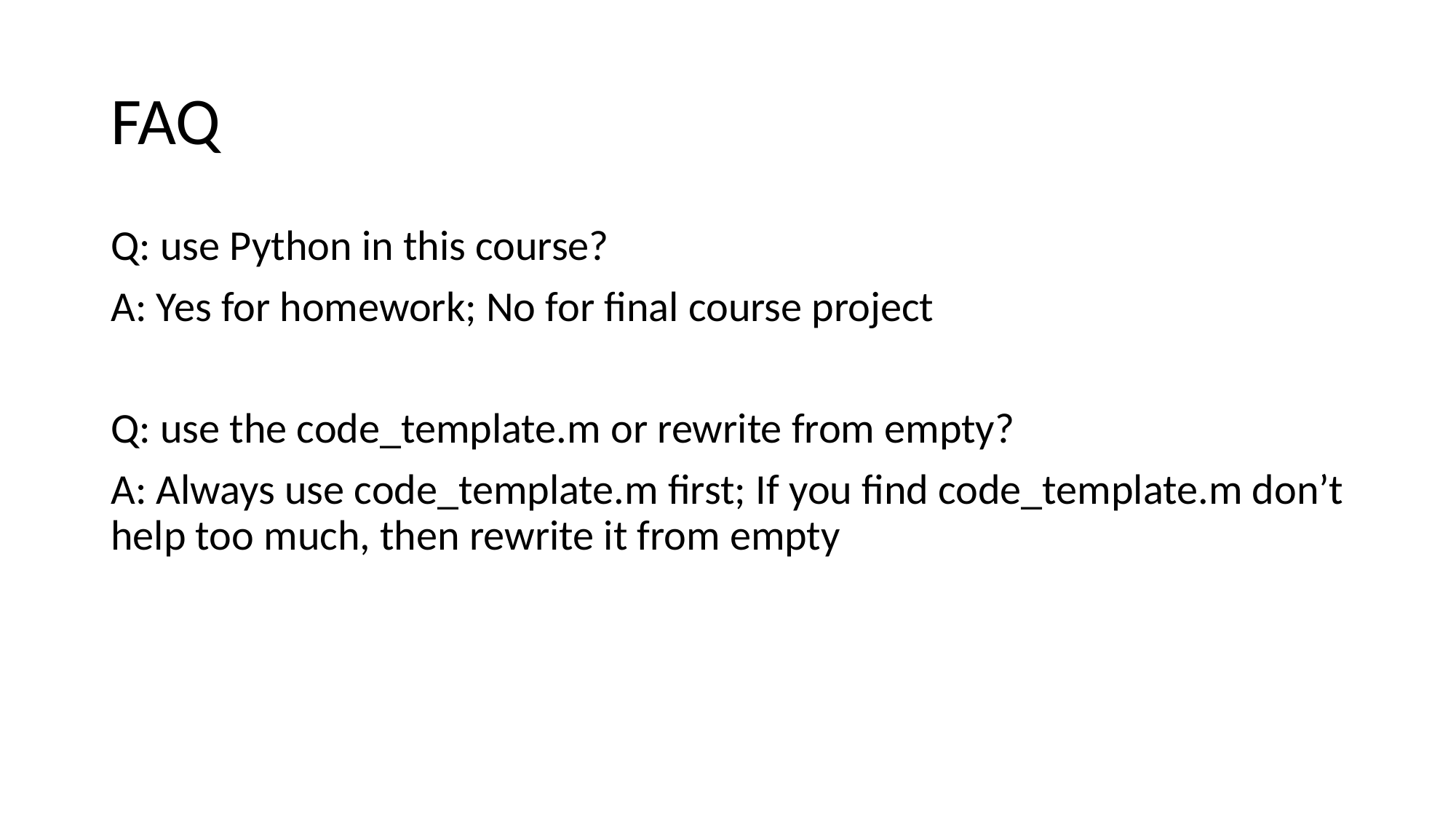

# FAQ
Q: use Python in this course?
A: Yes for homework; No for final course project

Q: use the code_template.m or rewrite from empty?
A: Always use code_template.m first; If you find code_template.m don’t help too much, then rewrite it from empty